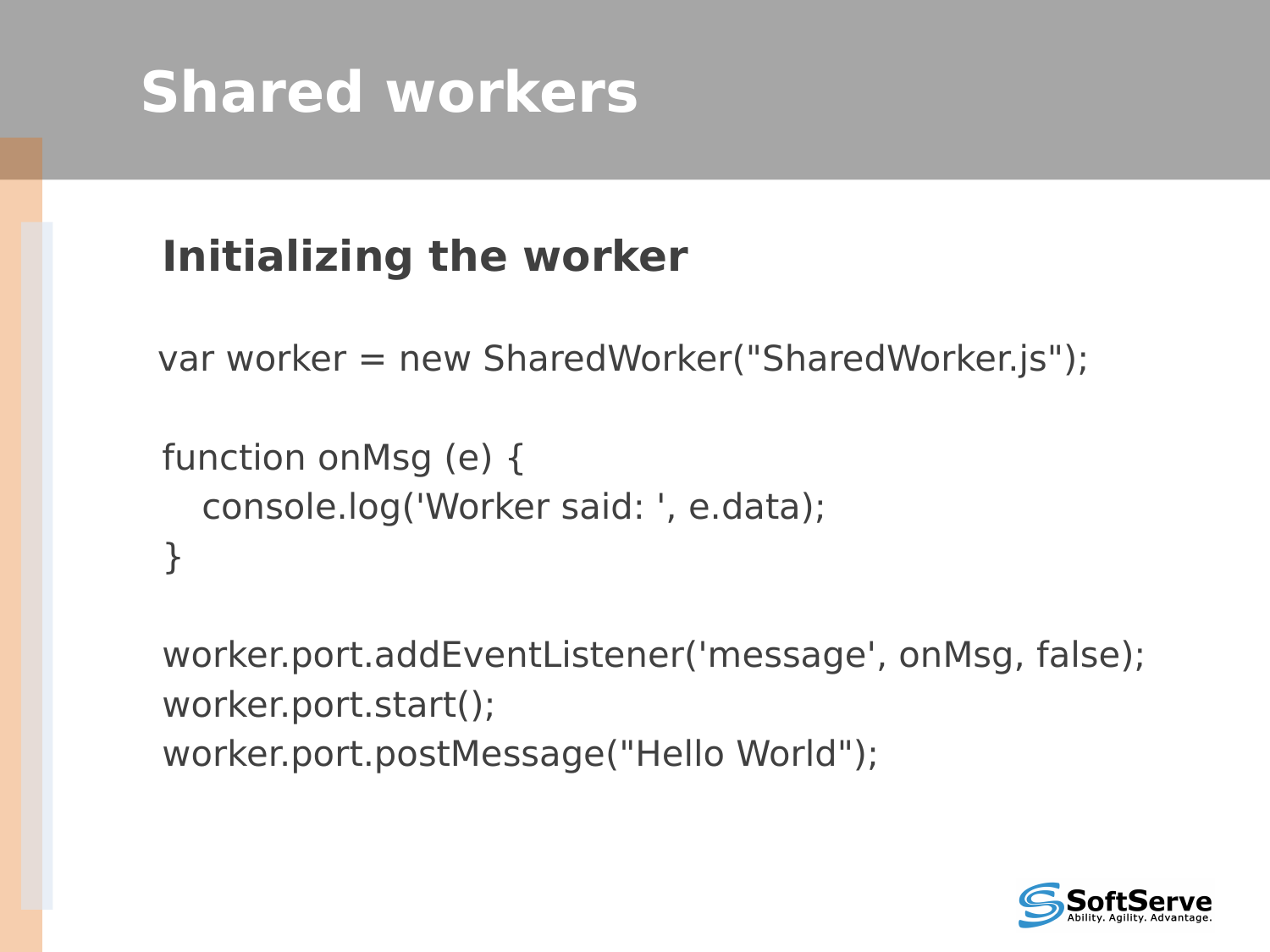

# Shared workers
       Initializing the worker

  var worker = new SharedWorker("SharedWorker.js");

  function onMsg (e) {
	  console.log('Worker said: ', e.data);
  }

  worker.port.addEventListener('message', onMsg, false);
  worker.port.start();
  worker.port.postMessage("Hello World");